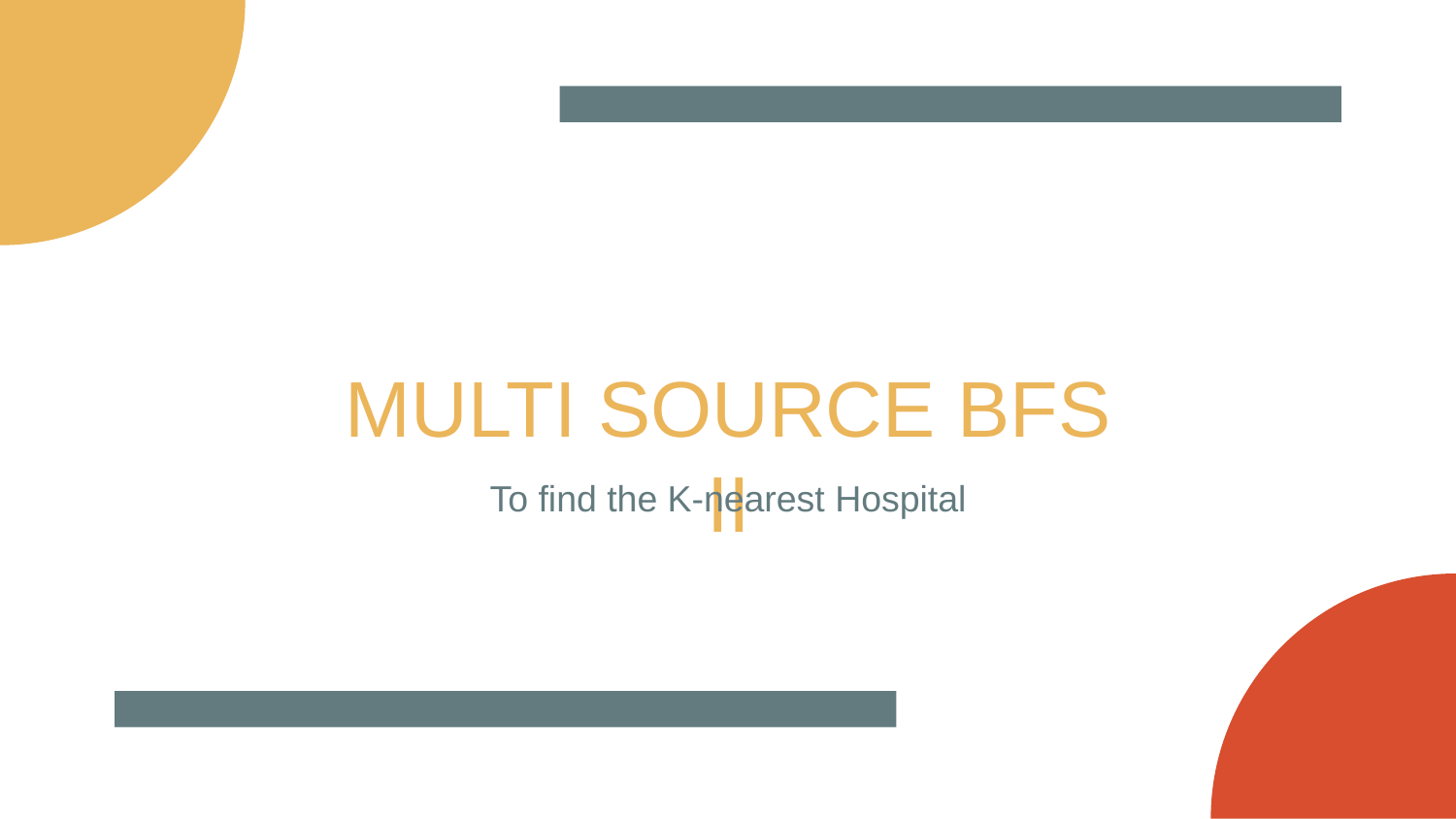

MULTI SOURCE BFS II
To find the K-nearest Hospital